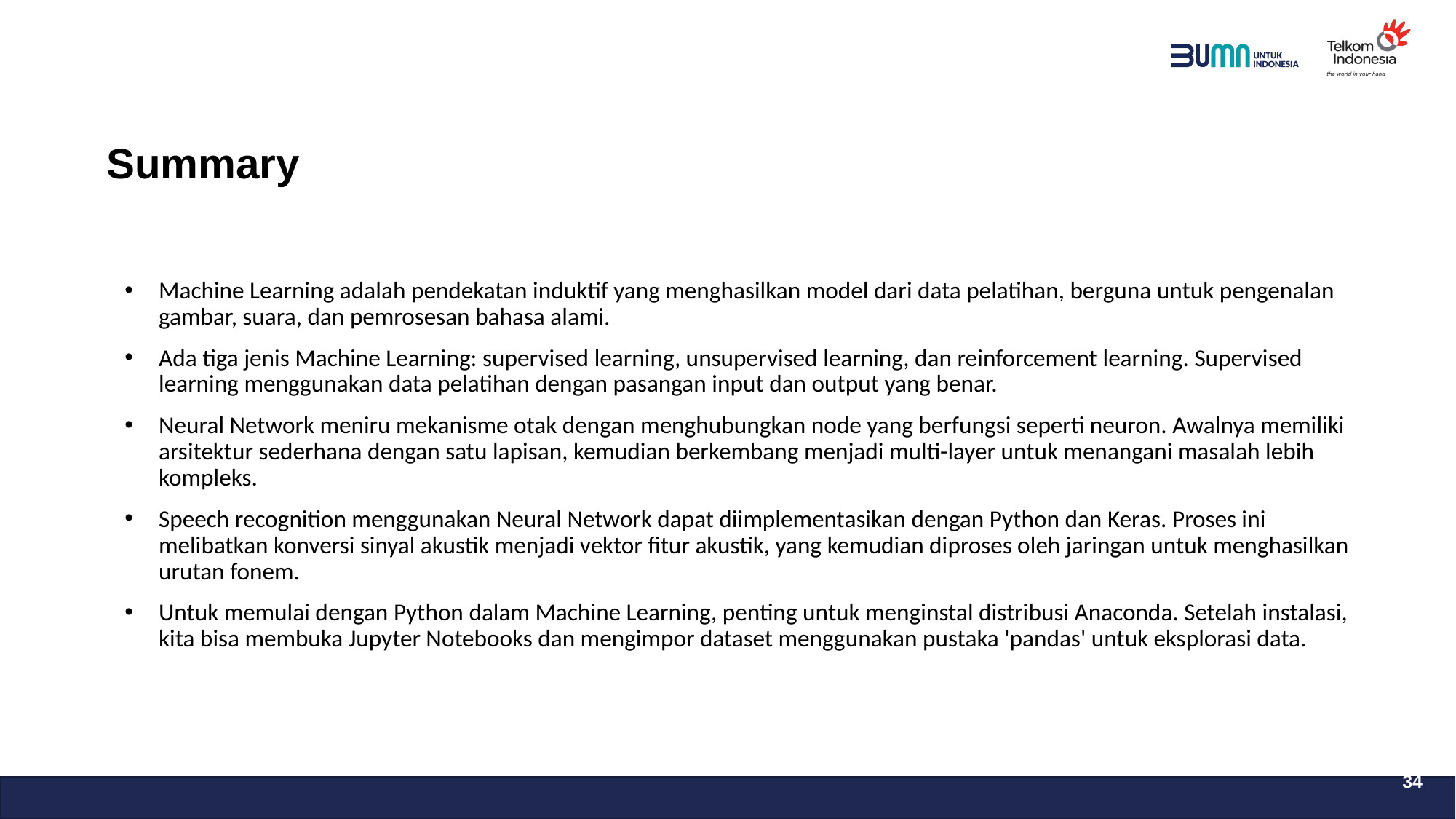

# Summary

Machine Learning adalah pendekatan induktif yang menghasilkan model dari data pelatihan, berguna untuk pengenalan gambar, suara, dan pemrosesan bahasa alami.
Ada tiga jenis Machine Learning: supervised learning, unsupervised learning, dan reinforcement learning. Supervised learning menggunakan data pelatihan dengan pasangan input dan output yang benar.
Neural Network meniru mekanisme otak dengan menghubungkan node yang berfungsi seperti neuron. Awalnya memiliki arsitektur sederhana dengan satu lapisan, kemudian berkembang menjadi multi-layer untuk menangani masalah lebih kompleks.
Speech recognition menggunakan Neural Network dapat diimplementasikan dengan Python dan Keras. Proses ini melibatkan konversi sinyal akustik menjadi vektor fitur akustik, yang kemudian diproses oleh jaringan untuk menghasilkan urutan fonem.
Untuk memulai dengan Python dalam Machine Learning, penting untuk menginstal distribusi Anaconda. Setelah instalasi, kita bisa membuka Jupyter Notebooks dan mengimpor dataset menggunakan pustaka 'pandas' untuk eksplorasi data.
34